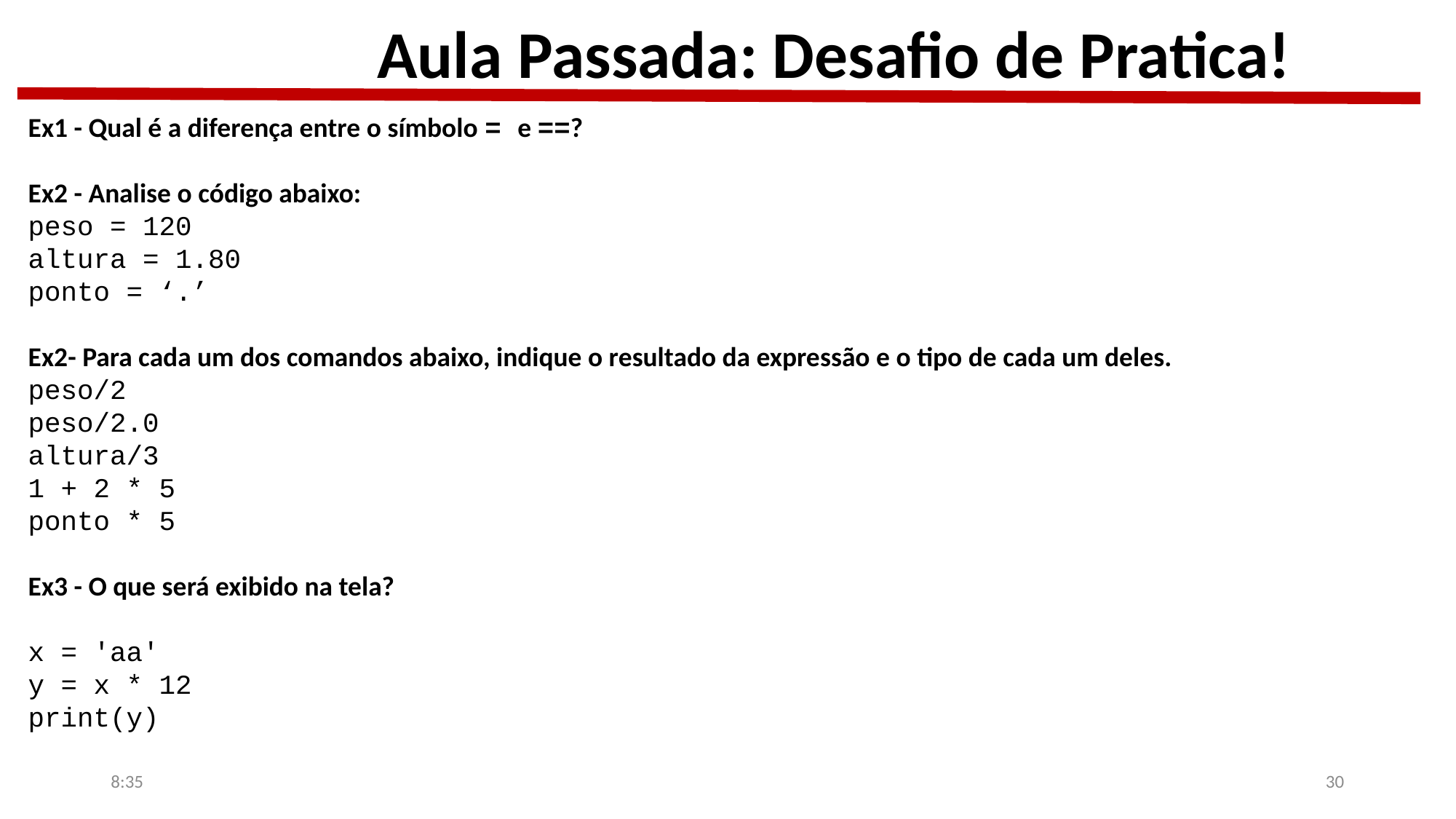

Aula Passada: Desafio de Pratica!
Ex1 - Qual é a diferença entre o símbolo = e ==?

Ex2 - Analise o código abaixo:
peso = 120
altura = 1.80
ponto = ‘.’

Ex2- Para cada um dos comandos abaixo, indique o resultado da expressão e o tipo de cada um deles.
peso/2
peso/2.0
altura/3
1 + 2 * 5
ponto * 5

Ex3 - O que será exibido na tela?

x = 'aa'
y = x * 12
print(y)
8:35

30